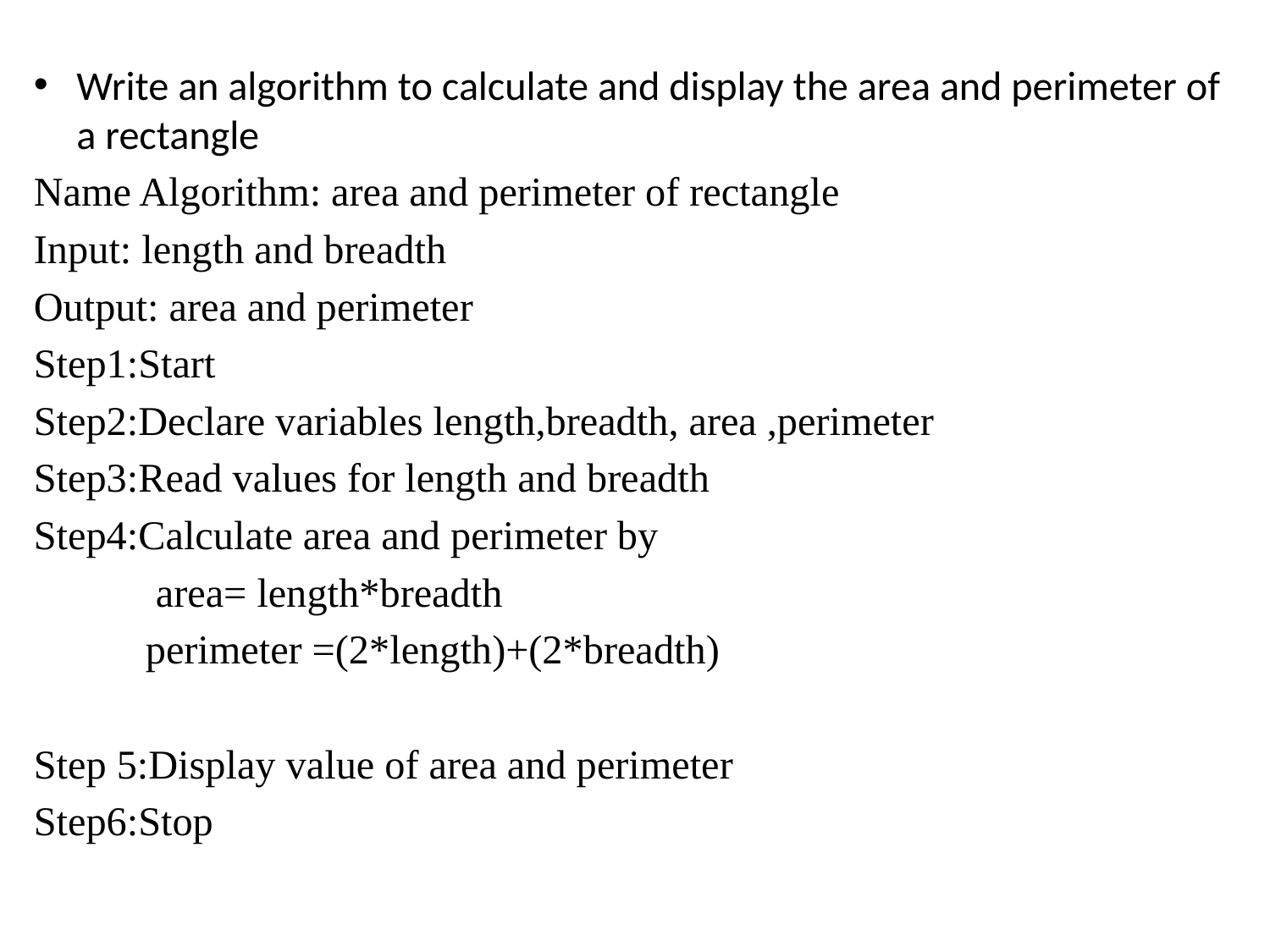

Write an algorithm to calculate and display the area and perimeter of a rectangle
Name Algorithm: area and perimeter of rectangle
Input: length and breadth
Output: area and perimeter
Step1:Start
Step2:Declare variables length,breadth, area ,perimeter
Step3:Read values for length and breadth
Step4:Calculate area and perimeter by
            area= length*breadth
           perimeter =(2*length)+(2*breadth)

Step 5:Display value of area and perimeter
Step6:Stop